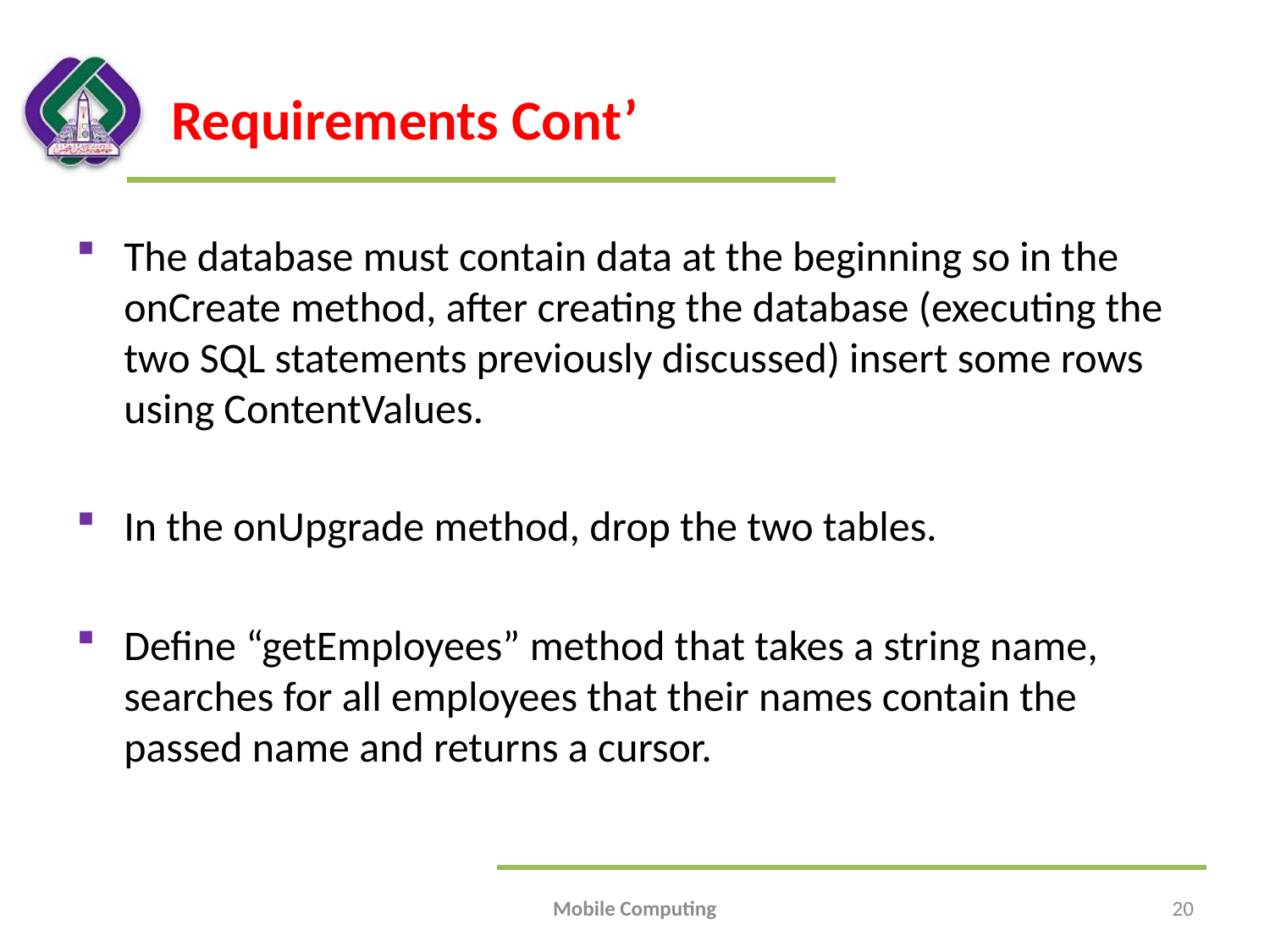

# Requirements Cont’
The database must contain data at the beginning so in the onCreate method, after creating the database (executing the two SQL statements previously discussed) insert some rows using ContentValues.

In the onUpgrade method, drop the two tables.

Define “getEmployees” method that takes a string name, searches for all employees that their names contain the passed name and returns a cursor.

Mobile Computing
20